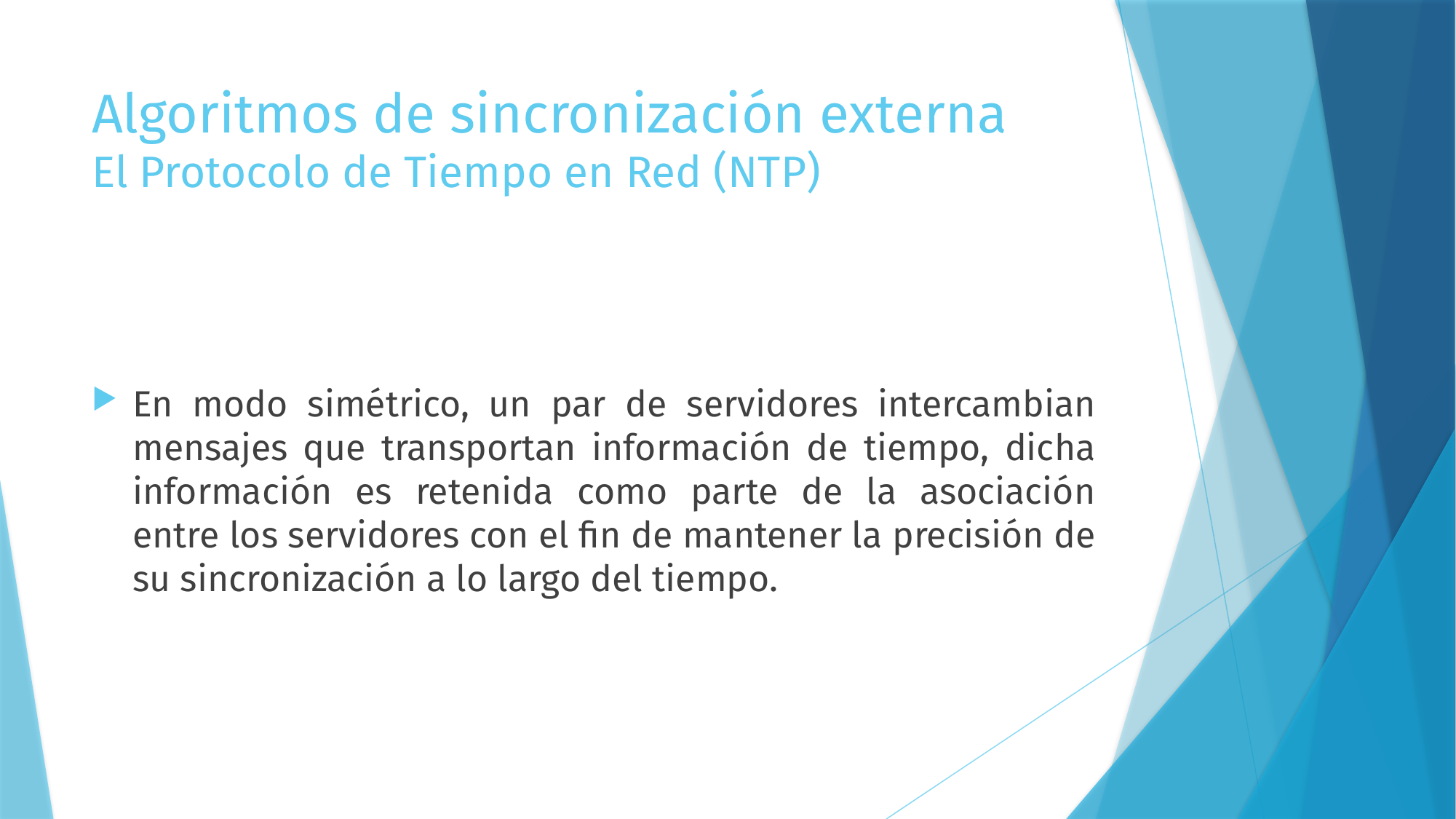

# Algoritmos de sincronización externa El Protocolo de Tiempo en Red (NTP)
En modo simétrico, un par de servidores intercambian mensajes que transportan información de tiempo, dicha información es retenida como parte de la asociación entre los servidores con el fin de mantener la precisión de su sincronización a lo largo del tiempo.